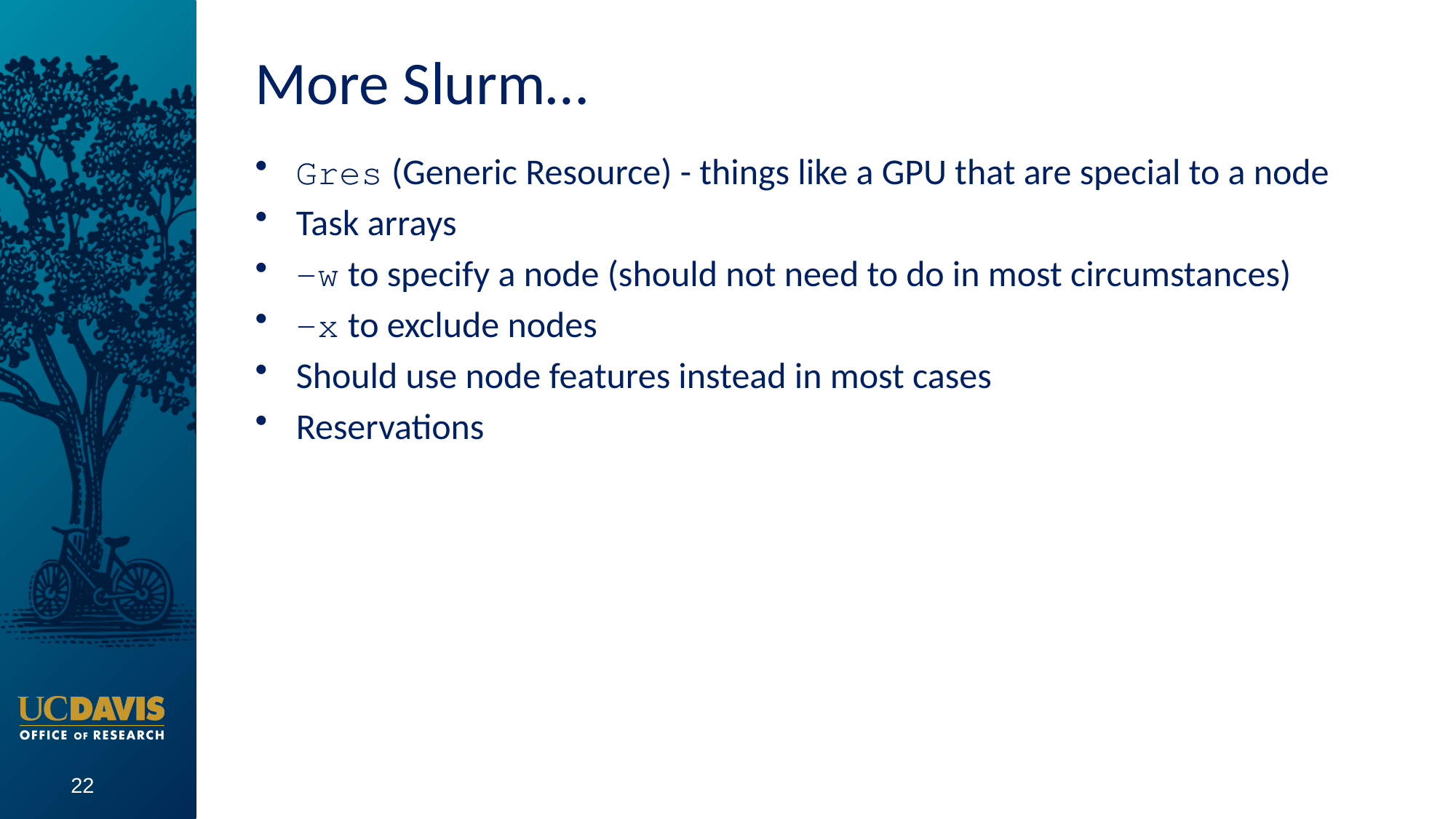

# More Slurm…
Gres (Generic Resource) - things like a GPU that are special to a node
Task arrays
-w to specify a node (should not need to do in most circumstances)
-x to exclude nodes
Should use node features instead in most cases
Reservations